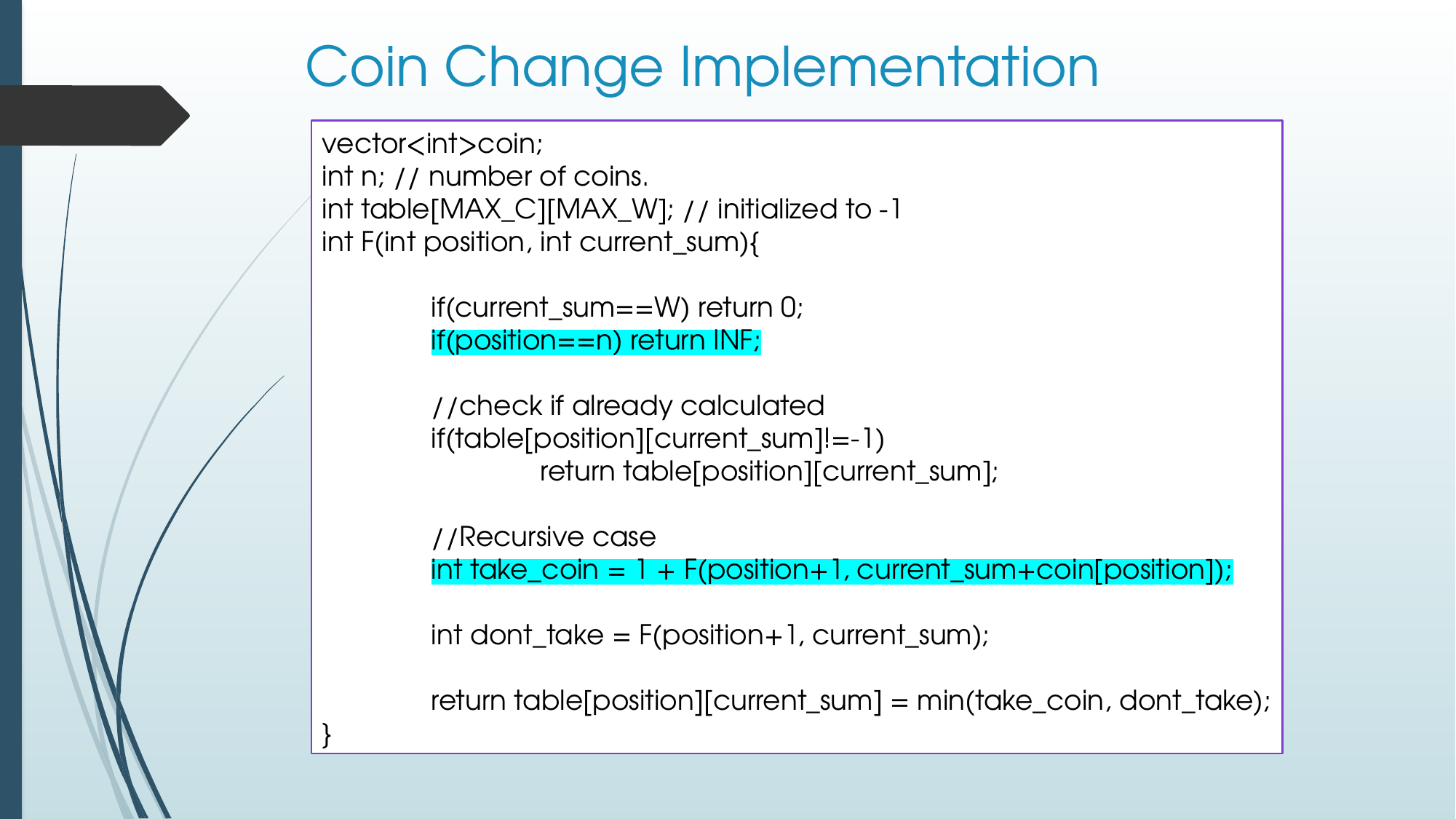

# Coin Change Implementation
vector<int>coin;
int n; // number of coins.
int table[MAX_C][MAX_W]; // initialized to -1
int F(int position, int current_sum){

	if(current_sum==W) return 0;
	if(position==n) return INF;

	//check if already calculated
	if(table[position][current_sum]!=-1)
		return table[position][current_sum];

	//Recursive case
	int take_coin = 1 + F(position+1, current_sum+coin[position]);

	int dont_take = F(position+1, current_sum);

	return table[position][current_sum] = min(take_coin, dont_take);
}